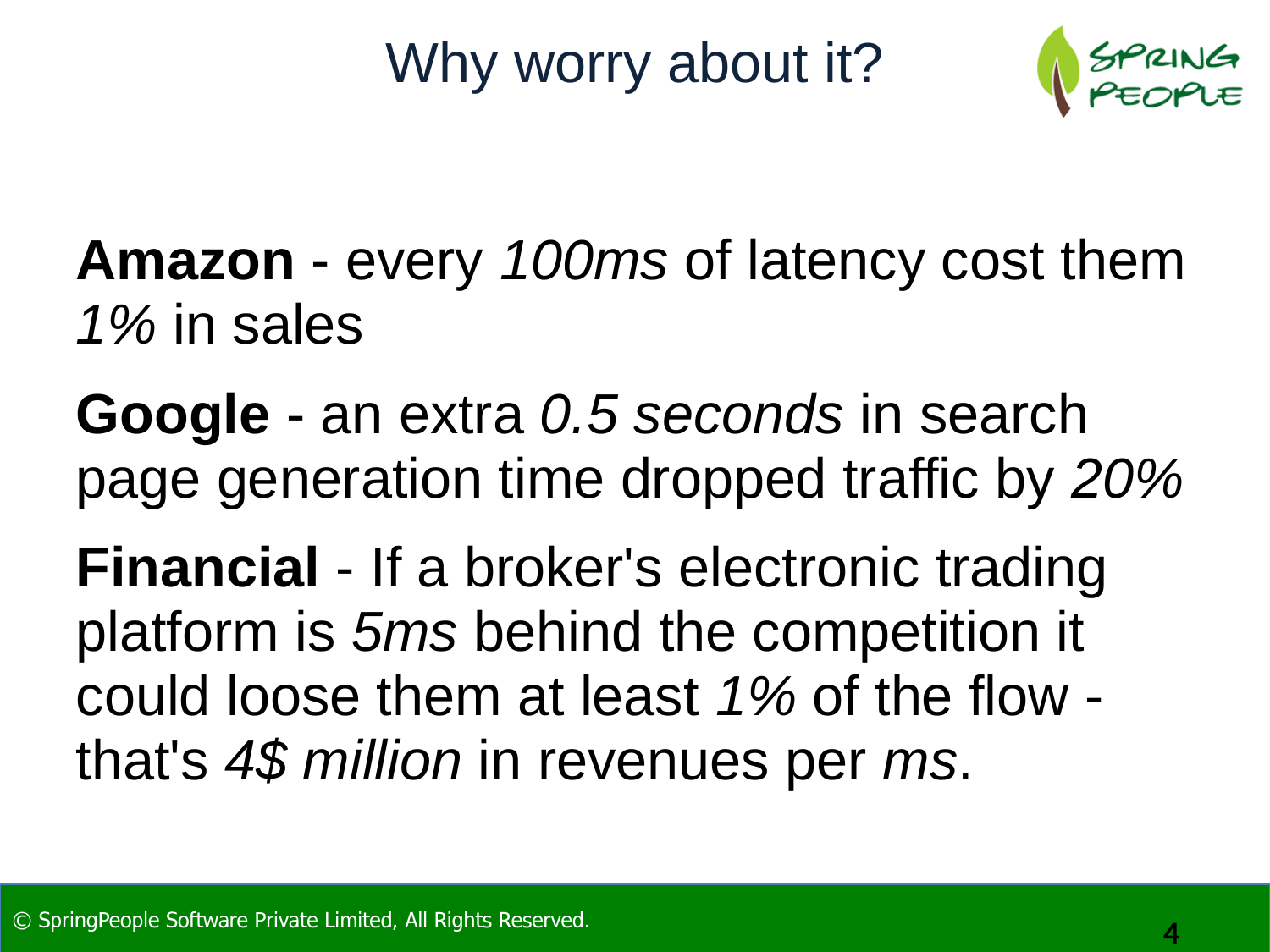

Why worry about it?
Amazon - every 100ms of latency cost them 1% in sales
Google - an extra 0.5 seconds in search page generation time dropped traffic by 20%
Financial - If a broker's electronic trading platform is 5ms behind the competition it could loose them at least 1% of the flow - that's 4$ million in revenues per ms.
4